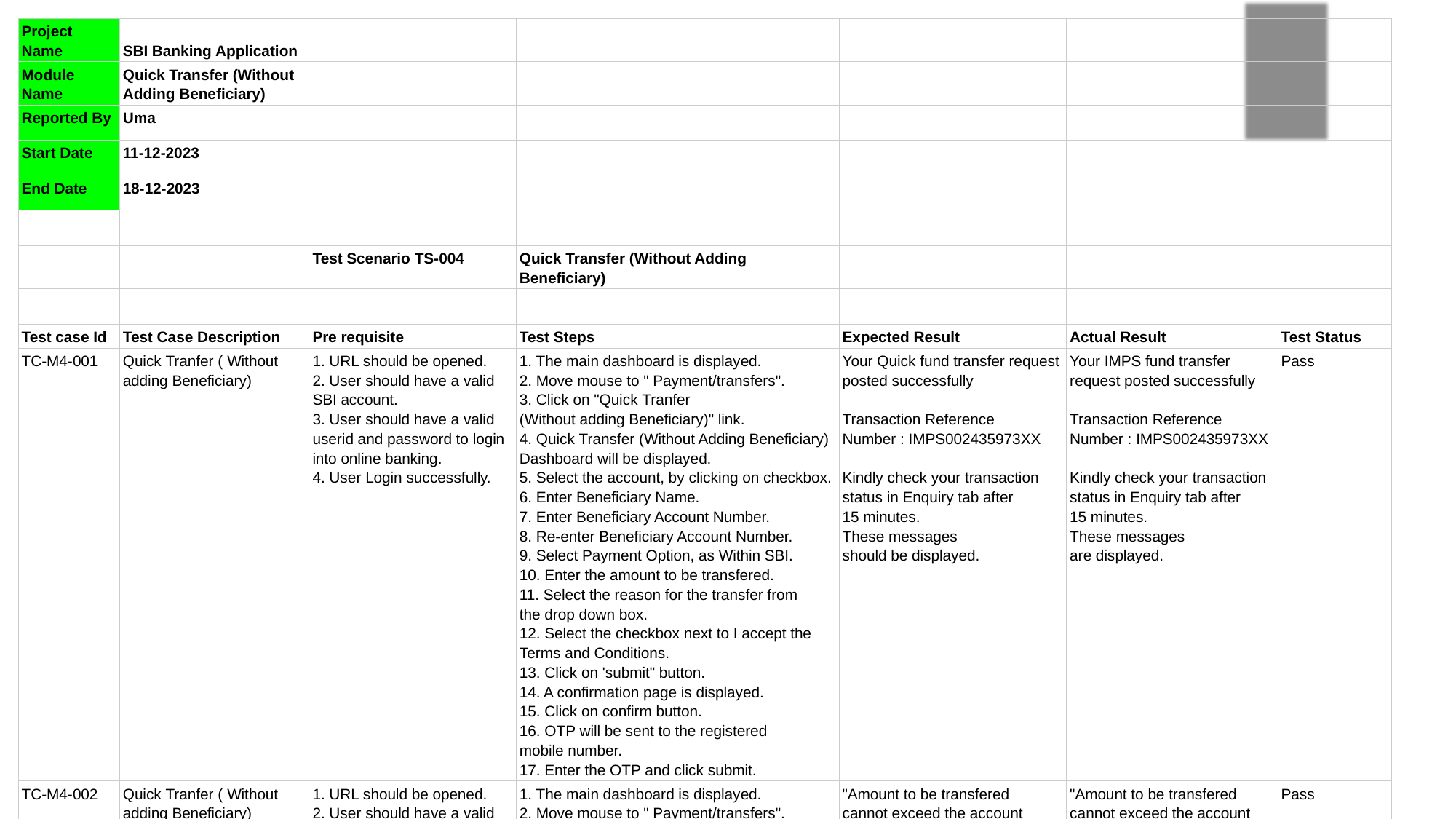

| Project Name | SBI Banking Application |  |  |  |  |  |
| --- | --- | --- | --- | --- | --- | --- |
| Module Name | Quick Transfer (Without Adding Beneficiary) |  |  |  |  |  |
| Reported By | Uma |  |  |  |  |  |
| Start Date | 11-12-2023 |  |  |  |  |  |
| End Date | 18-12-2023 |  |  |  |  |  |
|  |  |  |  |  |  |  |
|  |  | Test Scenario TS-004 | Quick Transfer (Without Adding Beneficiary) |  |  |  |
|  |  |  |  |  |  |  |
| Test case Id | Test Case Description | Pre requisite | Test Steps | Expected Result | Actual Result | Test Status |
| TC-M4-001 | Quick Tranfer ( Without adding Beneficiary) | 1. URL should be opened. 2. User should have a valid SBI account. 3. User should have a valid userid and password to login into online banking. 4. User Login successfully. | 1. The main dashboard is displayed. 2. Move mouse to " Payment/transfers". 3. Click on "Quick Tranfer (Without adding Beneficiary)" link. 4. Quick Transfer (Without Adding Beneficiary) Dashboard will be displayed. 5. Select the account, by clicking on checkbox. 6. Enter Beneficiary Name. 7. Enter Beneficiary Account Number. 8. Re-enter Beneficiary Account Number. 9. Select Payment Option, as Within SBI. 10. Enter the amount to be transfered. 11. Select the reason for the transfer from the drop down box. 12. Select the checkbox next to I accept the Terms and Conditions. 13. Click on 'submit" button. 14. A confirmation page is displayed. 15. Click on confirm button. 16. OTP will be sent to the registered mobile number. 17. Enter the OTP and click submit. | Your Quick fund transfer request posted successfully Transaction Reference Number : IMPS002435973XX Kindly check your transaction status in Enquiry tab after 15 minutes. These messages should be displayed. | Your IMPS fund transfer request posted successfully Transaction Reference Number : IMPS002435973XX Kindly check your transaction status in Enquiry tab after 15 minutes. These messages are displayed. | Pass |
| TC-M4-002 | Quick Tranfer ( Without adding Beneficiary) | 1. URL should be opened. 2. User should have a valid SBI account. 3. User should have a valid userid and password to login into online banking. 4. User Login successfully. | 1. The main dashboard is displayed. 2. Move mouse to " Payment/transfers". 3. Click on "Quick Tranfer (Without adding Beneficiary)" link. 4. Quick Transfer (Without Adding Beneficiary) Dashboard will be displayed. 5. Select the account, by clicking on checkbox. 6. Enter Beneficiary Name. 7. Enter Beneficiary Account Number. 8. Re-enter Beneficiary Account Number. 9. Select Payment Option, as Within SBI. 10. Enter the amount to be transfered, which is greater than the current balance amount. 11. Select the reason for the transfer from the drop down box. 12. Select the checkbox next to I accept the Terms and Conditions. 13. Click on 'submit" button. | "Amount to be transfered cannot exceed the account balance" error message should be displayed. | "Amount to be transfered cannot exceed the account balance" error message is displayed. | Pass |
| TC-M4-003 | Quick Tranfer ( Without adding Beneficiary) | 1. URL should be opened. 2. User should have a valid SBI account. 3. User should have a valid userid and password to login into online banking. 4. User Login successfully. | 1. The main dashboard is displayed. 2. Move mouse to " Payment/transfers". 3. Click on "Quick Tranfer (Without adding Beneficiary)" link. 4. Quick Transfer (Without Adding Beneficiary) Dashboard will be displayed. 5. Select the account, by clicking on checkbox. 6. Enter Beneficiary Name. 7. Enter Beneficiary Account Number. 8. Re-enter Beneficiary Account Number. 9. Select Payment Option, as Other Bank Transfer. 10. Enter the amount to be transfered. 11. Select the reason for the transfer from the drop down box. 12. Select the checkbox next to I accept the Terms and Conditions. 13. Click on 'submit" button. 10. A confirmation page is displayed. 11. Click on confirm button. 12. OTP will be sent to the registered mobile number. 13. Enter the OTP and click submit. | Your Quick fund transfer request posted successfully Transaction Reference Number : IMPS002435973XX Kindly check your transaction status in Enquiry tab after 15 minutes. These messages should be displayed. | Your IMPS fund transfer request posted successfully Transaction Reference Number : IMPS002435973XX Kindly check your transaction status in Enquiry tab after 15 minutes. These messages are displayed. | Pass |
| TC-M4-004 | Quick Tranfer ( Without adding Beneficiary) | 1. URL should be opened. 2. User should have a valid SBI account. 3. User should have a valid userid and password to login into online banking. 4. User Login successfully. | 1. The main dashboard is displayed. 2. Move mouse to " Payment/transfers". 3. Click on "Quick Tranfer (Without adding Beneficiary)" link. 4. Quick Transfer (Without Adding Beneficiary) Dashboard will be displayed. 5. Select the account, by clicking on checkbox. 6. Enter Beneficiary Name. 7. Enter Beneficiary Account Number. 8. Re-enter Beneficiary Account Number. 9. Select Payment Option, as Other Bank Transfer. 10. Enter the amount to be transfered, which is greater than the current balance in the account. 11. Select the reason for the transfer from the drop down box. 12. Select the checkbox next to I accept the Terms and Conditions. 13. Click on 'submit" button. | "Amount to be transfered cannot exceed the account balance" error message should be displayed. | "Amount to be transfered cannot exceed the account balance" error message is displayed. | Pass |